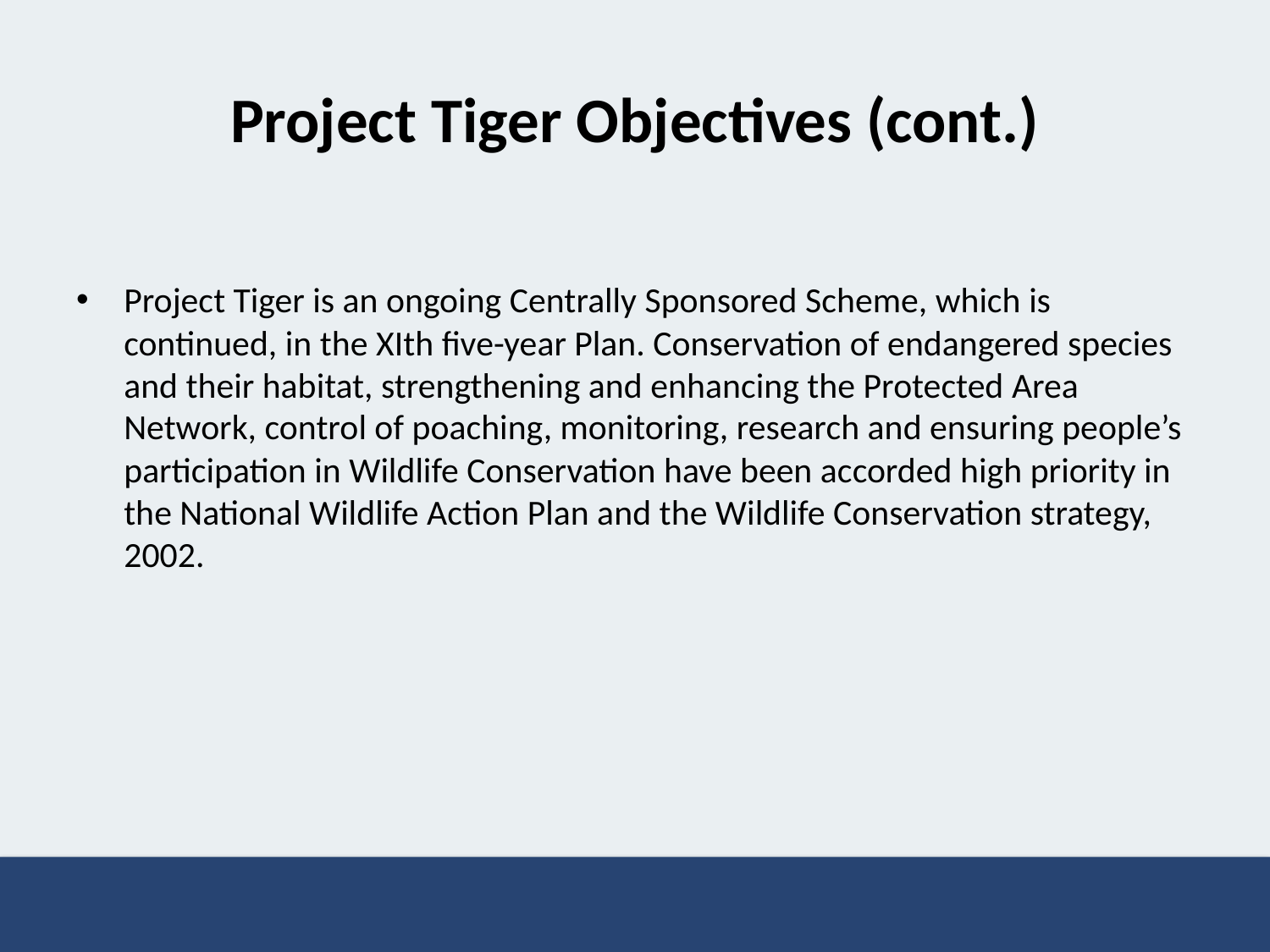

# Project Tiger Objectives (cont.)

Project Tiger is an ongoing Centrally Sponsored Scheme, which is continued, in the XIth five-year Plan. Conservation of endangered species and their habitat, strengthening and enhancing the Protected Area Network, control of poaching, monitoring, research and ensuring people’s participation in Wildlife Conservation have been accorded high priority in the National Wildlife Action Plan and the Wildlife Conservation strategy, 2002.